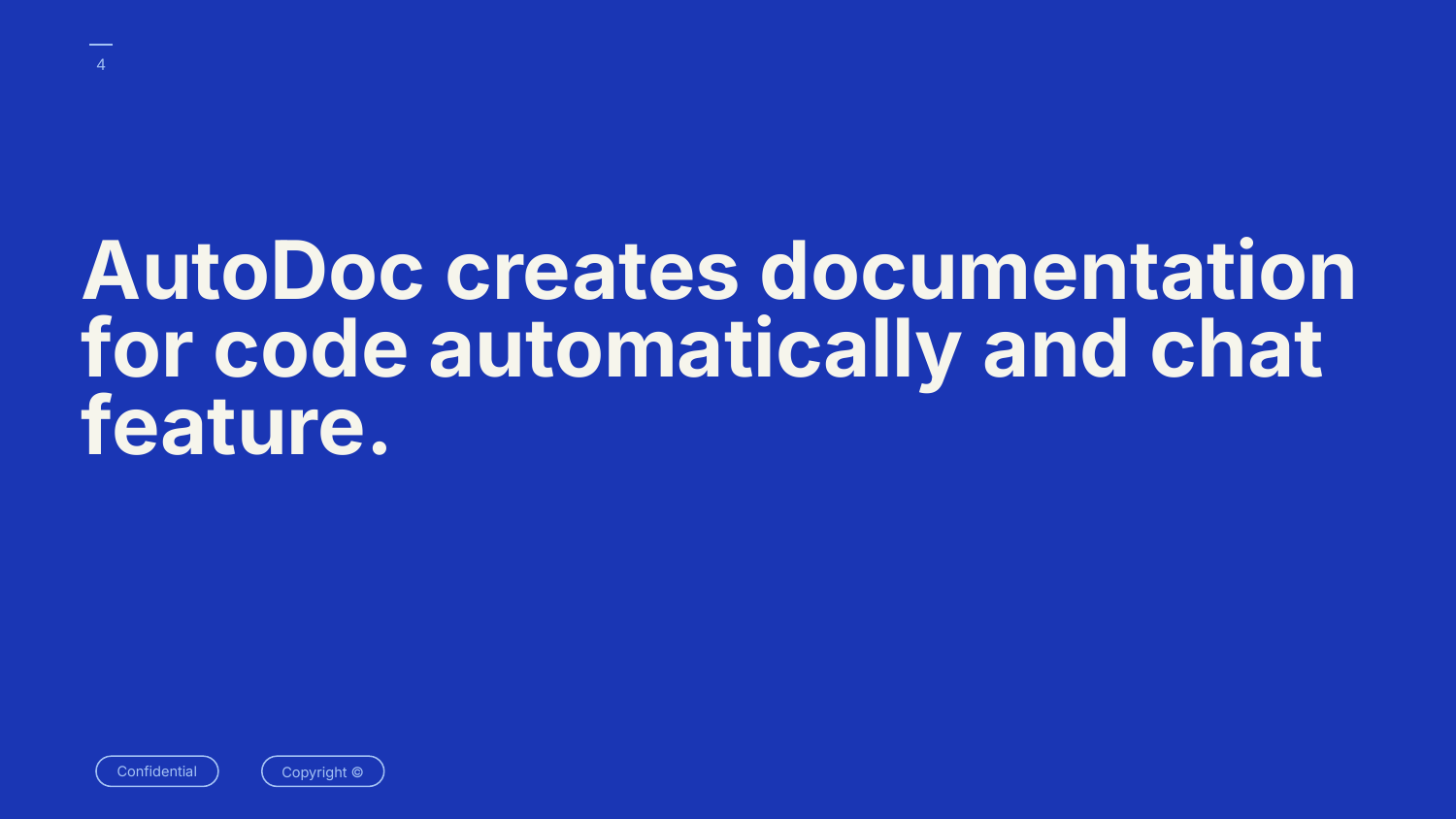

# AutoDoc creates documentation for code automatically and chat feature.